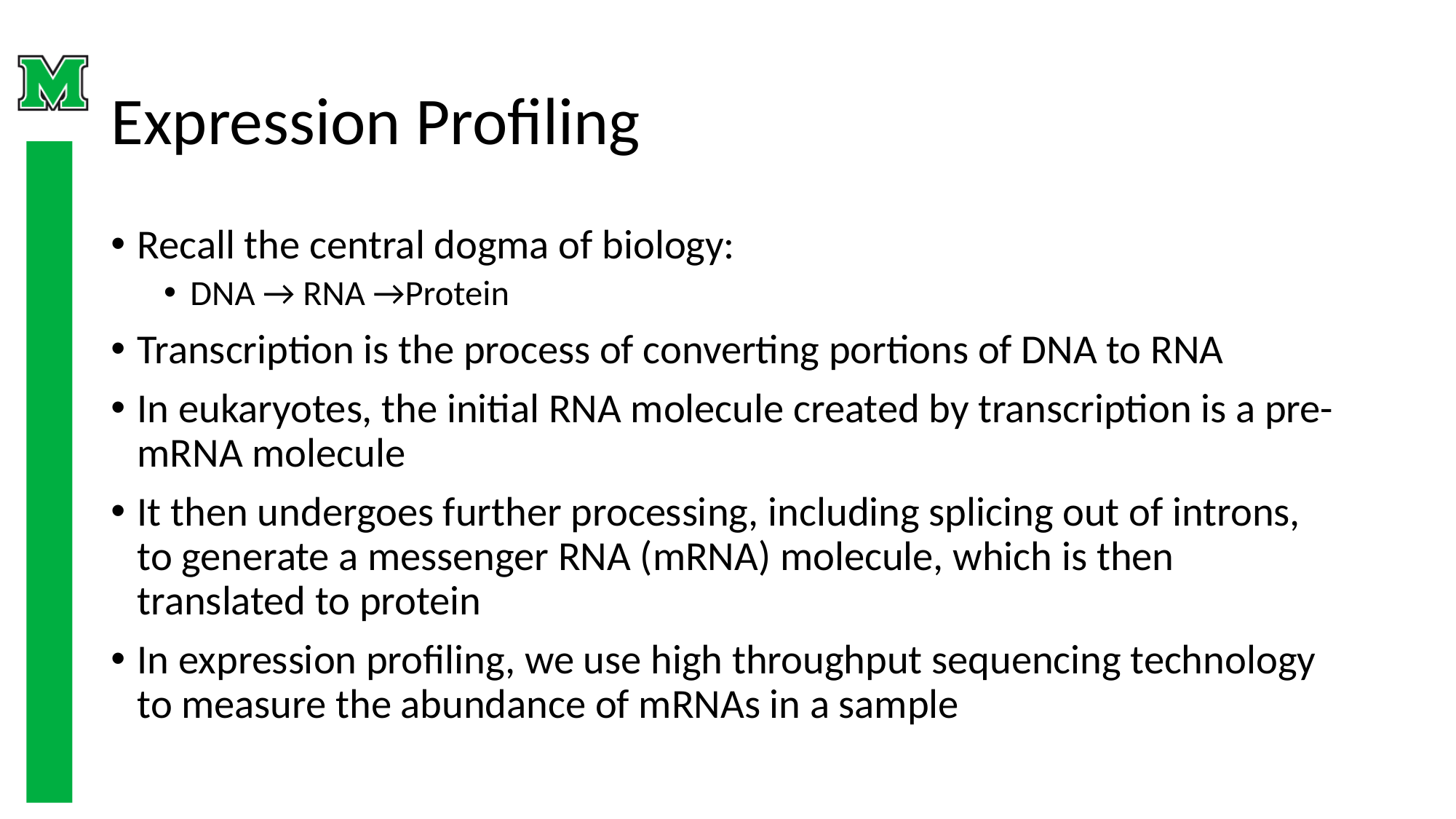

# Expression Profiling
Recall the central dogma of biology:
DNA → RNA →Protein
Transcription is the process of converting portions of DNA to RNA
In eukaryotes, the initial RNA molecule created by transcription is a pre-mRNA molecule
It then undergoes further processing, including splicing out of introns, to generate a messenger RNA (mRNA) molecule, which is then translated to protein
In expression profiling, we use high throughput sequencing technology to measure the abundance of mRNAs in a sample